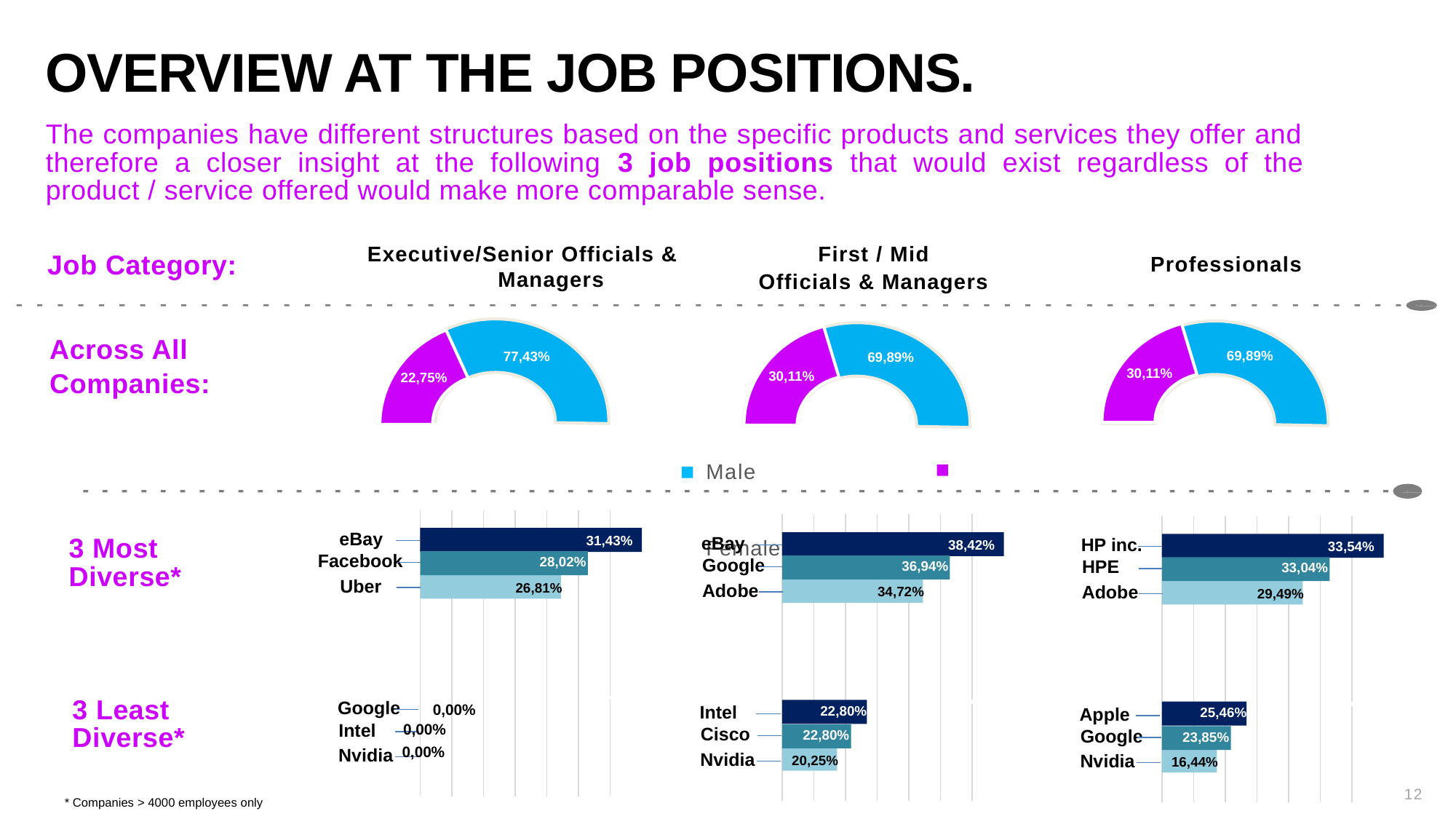

OVERVIEW AT THE JOB POSITIONS.
The companies have different structures based on the specific products and services they offer and therefore a closer insight at the following 3 job positions that would exist regardless of the product / service offered would make more comparable sense.
First / Mid
Officials & Managers
Executive/Senior Officials & Managers
Professionals

22,75%
77,43%
30,11%

69,89%
30,11%

69,89%
Job Category:

Across All
Companies:
Male   		Female

eBay
Facebook
Uber

Google
Intel
Nvidia
31,43%
28,02%
26,81%
0,00%
eBay
Google
Adobe

Intel
Cisco
Nvidia
38,42%
36,94%
34,72%
22,80%

22,80%
20,25%
HP inc.
HPE
Adobe

Apple
Google
Nvidia
33,54%
33,04%
29,49%
25,46%
23,85%
16,44%
3 Most Diverse*
3 Least Diverse*
0,00%
0,00%
12
* Companies > 4000 employees only